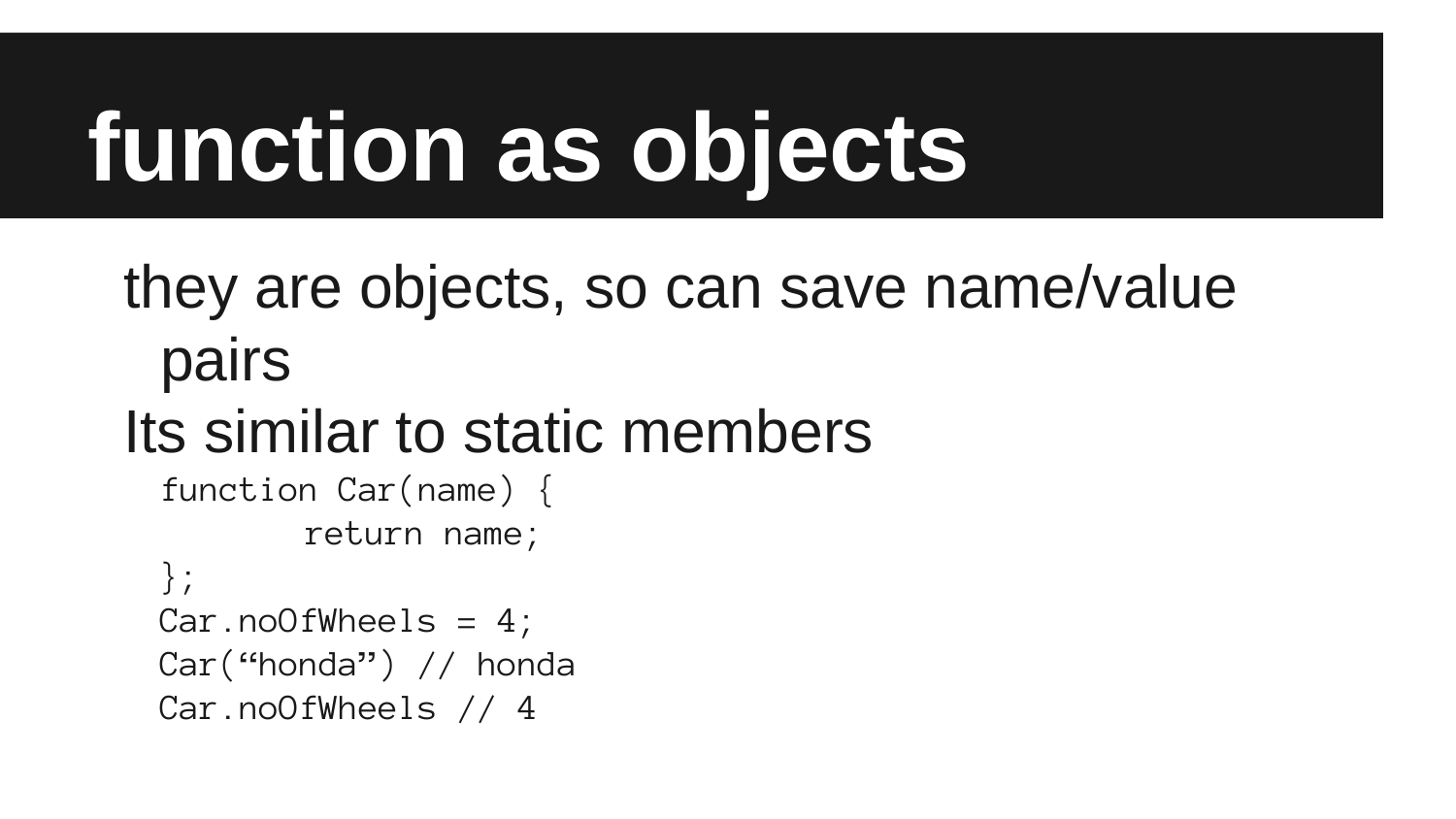

# function as objects
they are objects, so can save name/value pairs
Its similar to static members
function Car(name) {
	return name;
};
Car.noOfWheels = 4;
Car(“honda”) // honda
Car.noOfWheels // 4